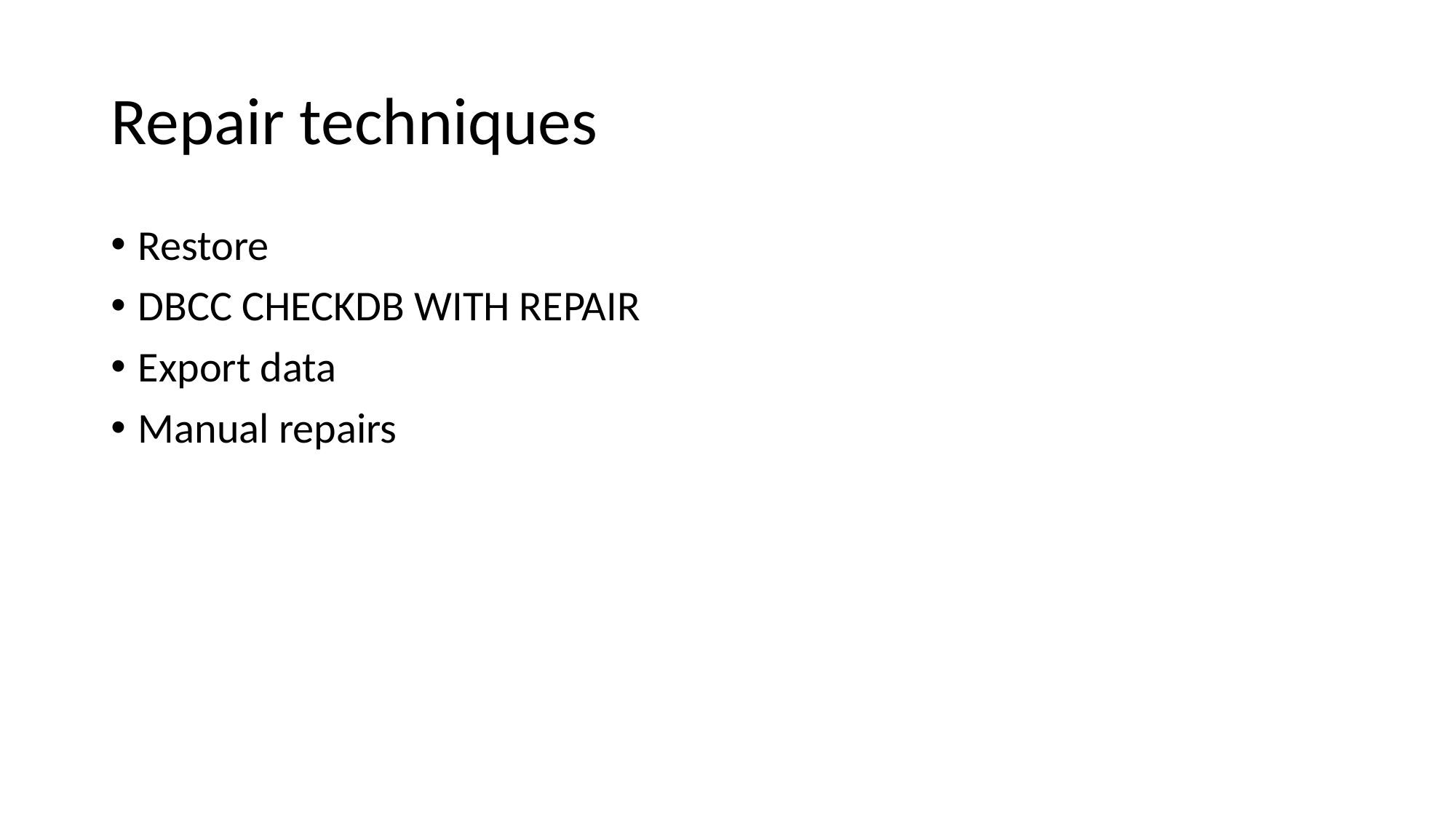

# Repair techniques
Restore
DBCC CHECKDB WITH REPAIR
Export data
Manual repairs